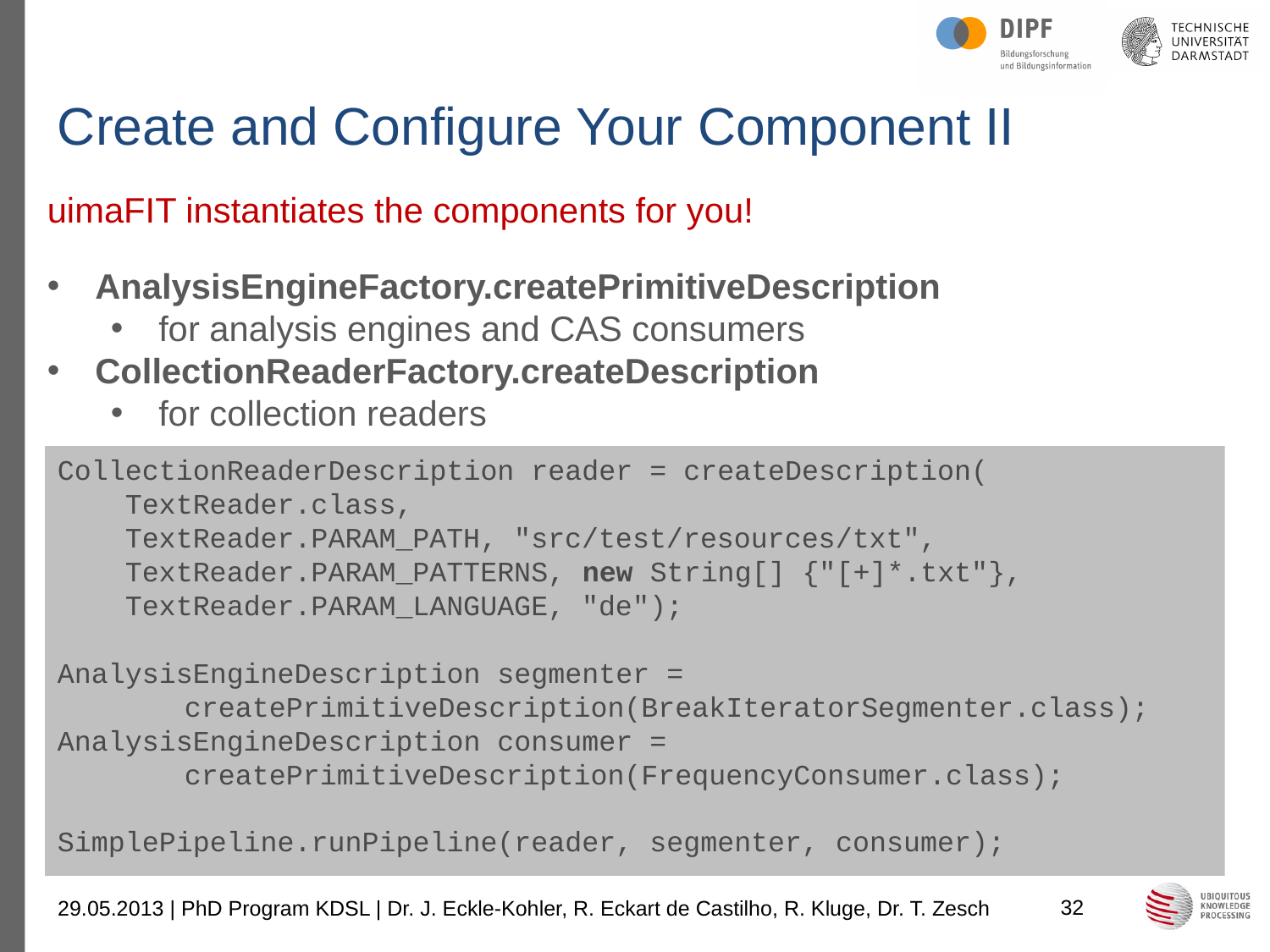

Create and Configure Your Component II
uimaFIT instantiates the components for you!

AnalysisEngineFactory.createPrimitiveDescription
for analysis engines and CAS consumers
CollectionReaderFactory.createDescription
for collection readers
CollectionReaderDescription reader = createDescription(
    TextReader.class,
    TextReader.PARAM_PATH, "src/test/resources/txt",
    TextReader.PARAM_PATTERNS, new String[] {"[+]*.txt"},
    TextReader.PARAM_LANGUAGE, "de");

AnalysisEngineDescription segmenter =
	createPrimitiveDescription(BreakIteratorSegmenter.class);
AnalysisEngineDescription consumer =
	createPrimitiveDescription(FrequencyConsumer.class);

SimplePipeline.runPipeline(reader, segmenter, consumer);
32
29.05.2013 | PhD Program KDSL | Dr. J. Eckle-Kohler, R. Eckart de Castilho, R. Kluge, Dr. T. Zesch